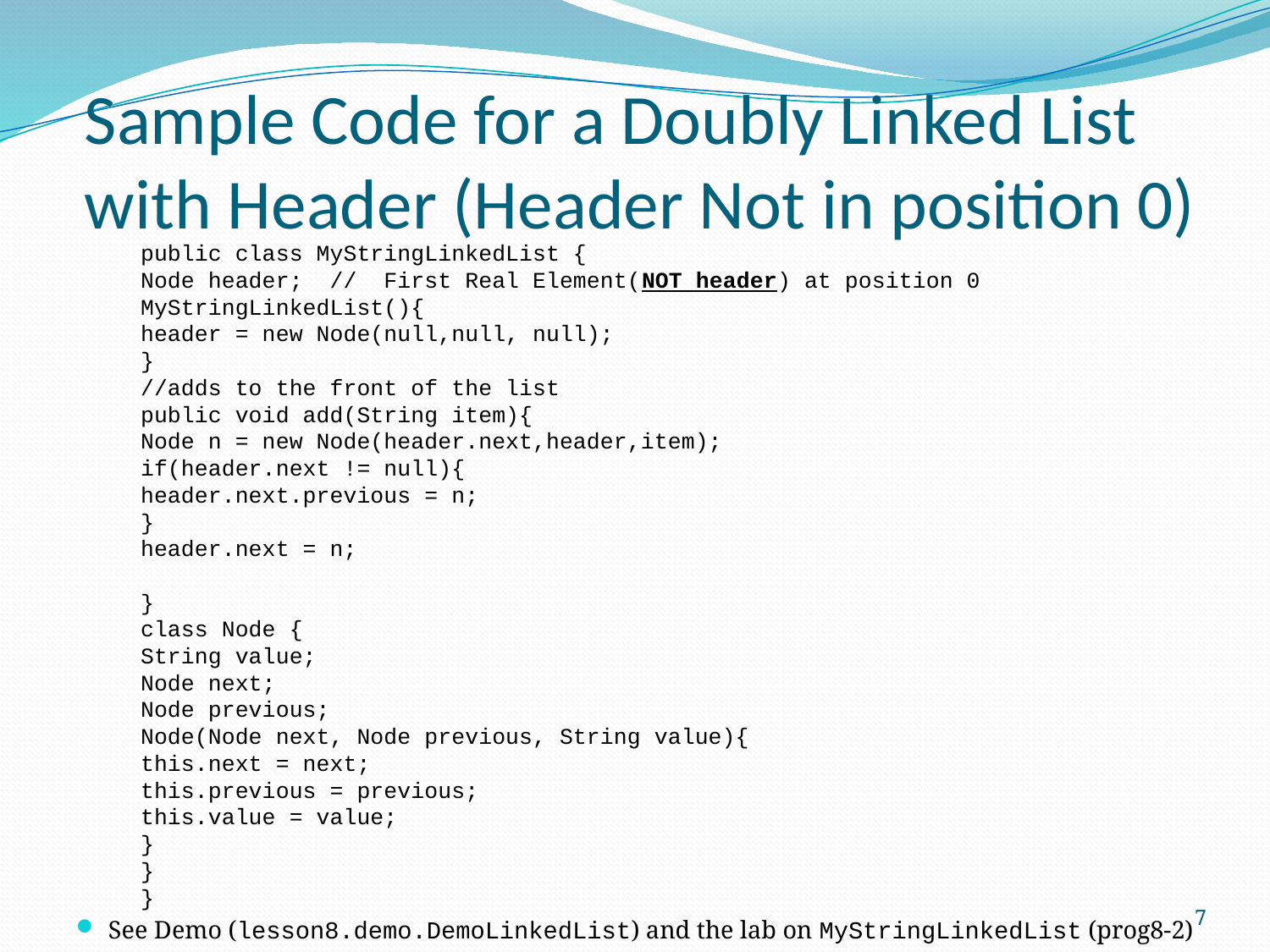

# Sample Code for a Doubly Linked List with Header (Header Not in position 0)
public class MyStringLinkedList {
	Node header;  //  First Real Element(NOT header) at position 0
	MyStringLinkedList(){
		header = new Node(null,null, null);
	}
	//adds to the front of the list
	public void add(String item){
		Node n = new Node(header.next,header,item);
		if(header.next != null){
			header.next.previous = n;
		}
		header.next = n;

	}
	class Node {
		String value;
		Node next;
		Node previous;
		Node(Node next, Node previous, String value){
			this.next = next;
			this.previous = previous;
			this.value = value;
		}
	}
}
See Demo (lesson8.demo.DemoLinkedList) and the lab on MyStringLinkedList (prog8-2)

7